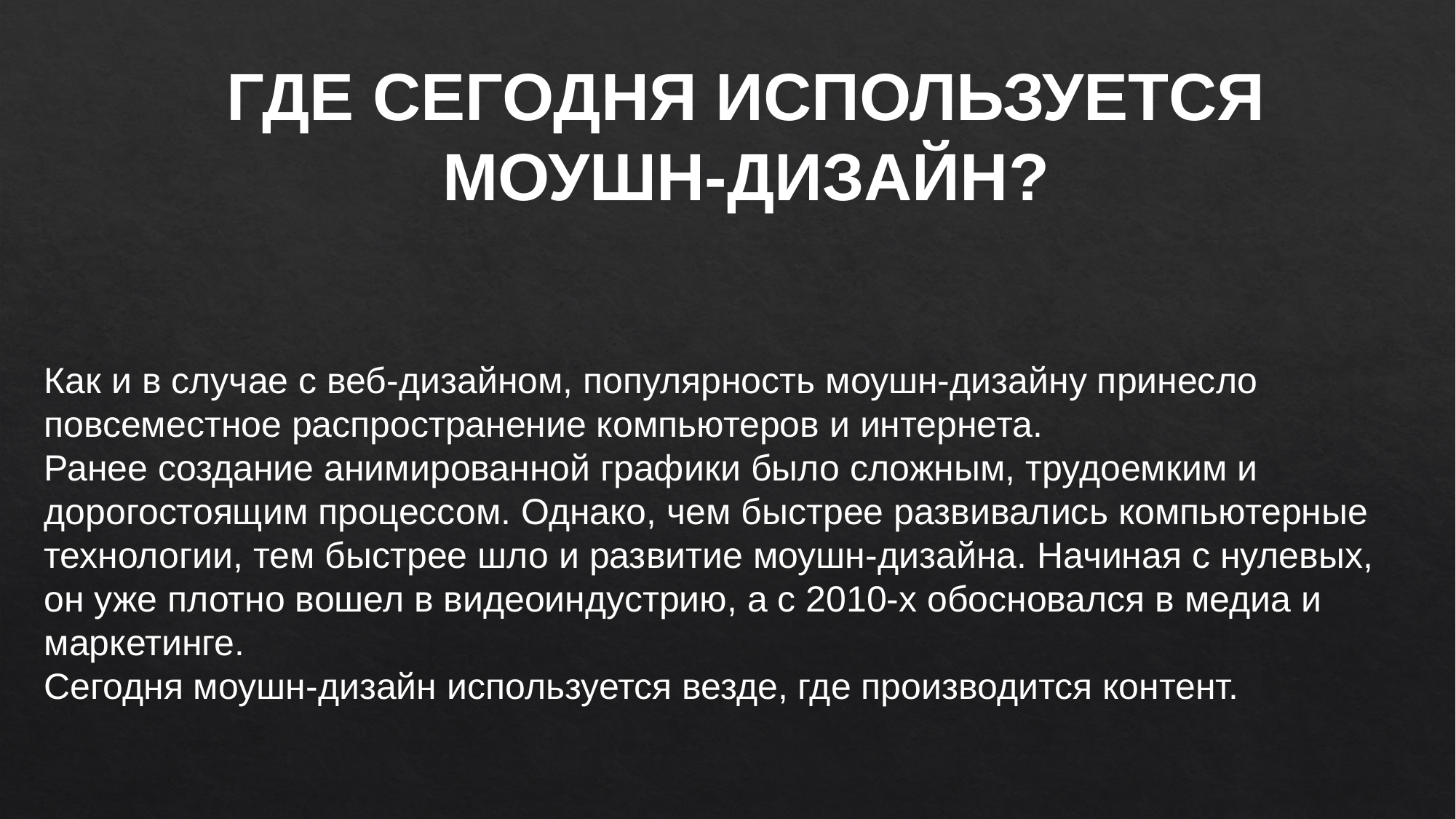

ГДЕ СЕГОДНЯ ИСПОЛЬЗУЕТСЯ МОУШН-ДИЗАЙН?
Как и в случае с веб-дизайном, популярность моушн-дизайну принесло повсеместное распространение компьютеров и интернета.
Ранее создание анимированной графики было сложным, трудоемким и дорогостоящим процессом. Однако, чем быстрее развивались компьютерные технологии, тем быстрее шло и развитие моушн-дизайна. Начиная с нулевых, он уже плотно вошел в видеоиндустрию, а с 2010-х обосновался в медиа и маркетинге.
Сегодня моушн-дизайн используется везде, где производится контент.